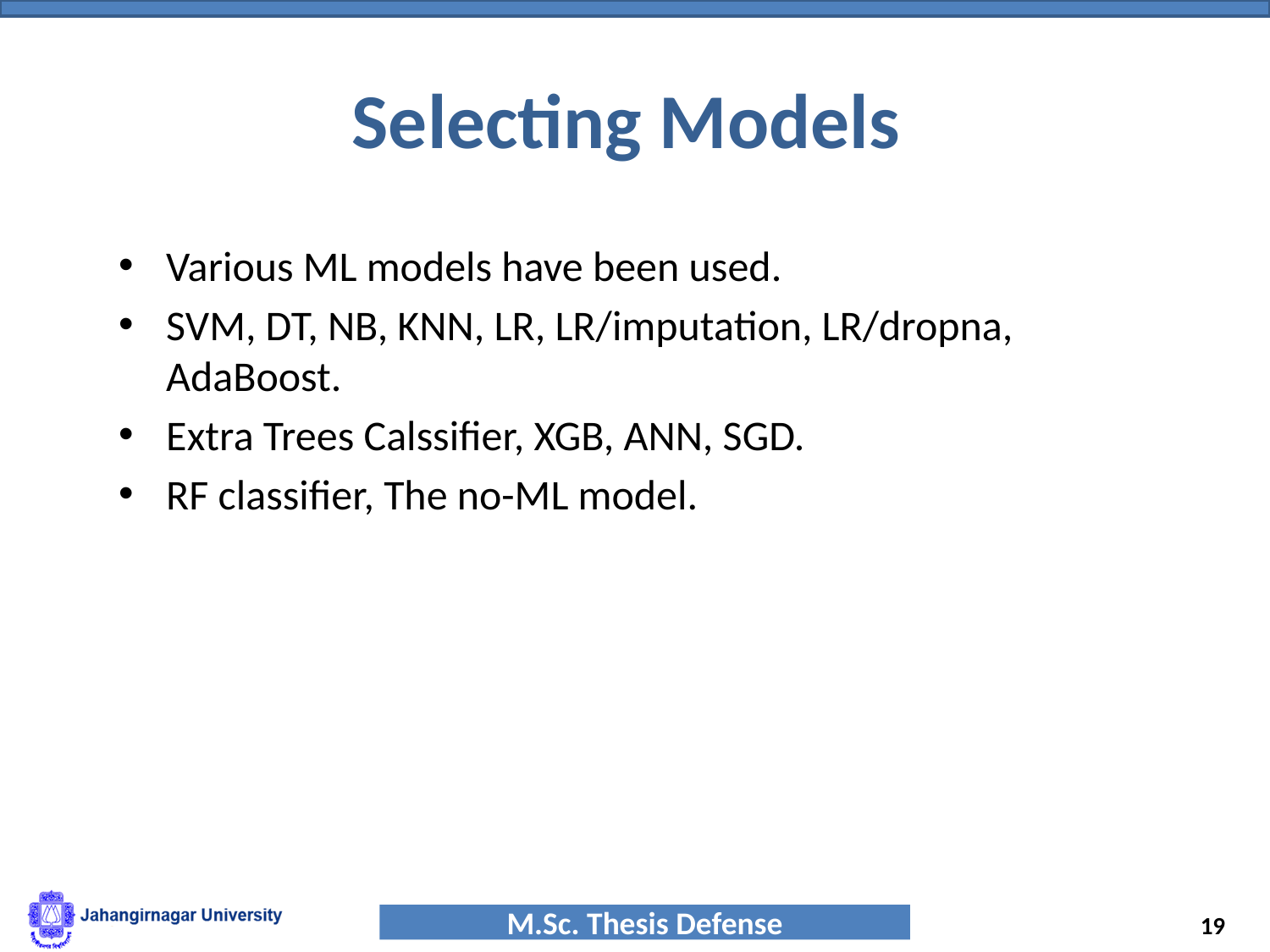

# Selecting Models
Various ML models have been used.
SVM, DT, NB, KNN, LR, LR/imputation, LR/dropna, AdaBoost.
Extra Trees Calssifier, XGB, ANN, SGD.
RF classifier, The no-ML model.
19